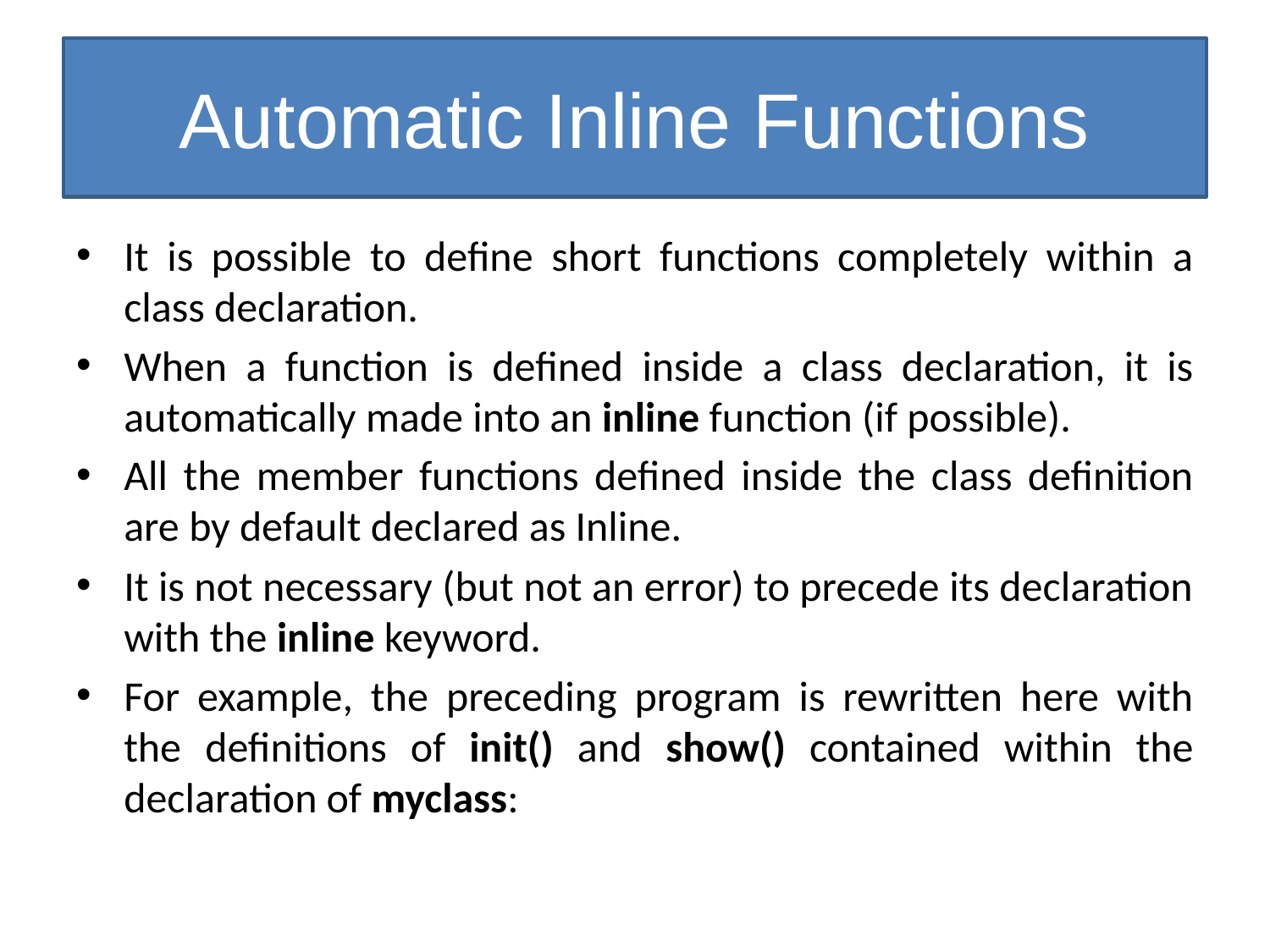

# Automatic Inline Functions
It is possible to define short functions completely within a class declaration.
When a function is defined inside a class declaration, it is automatically made into an inline function (if possible).
All the member functions defined inside the class definition are by default declared as Inline.
It is not necessary (but not an error) to precede its declaration with the inline keyword.
For example, the preceding program is rewritten here with the definitions of init() and show() contained within the declaration of myclass: